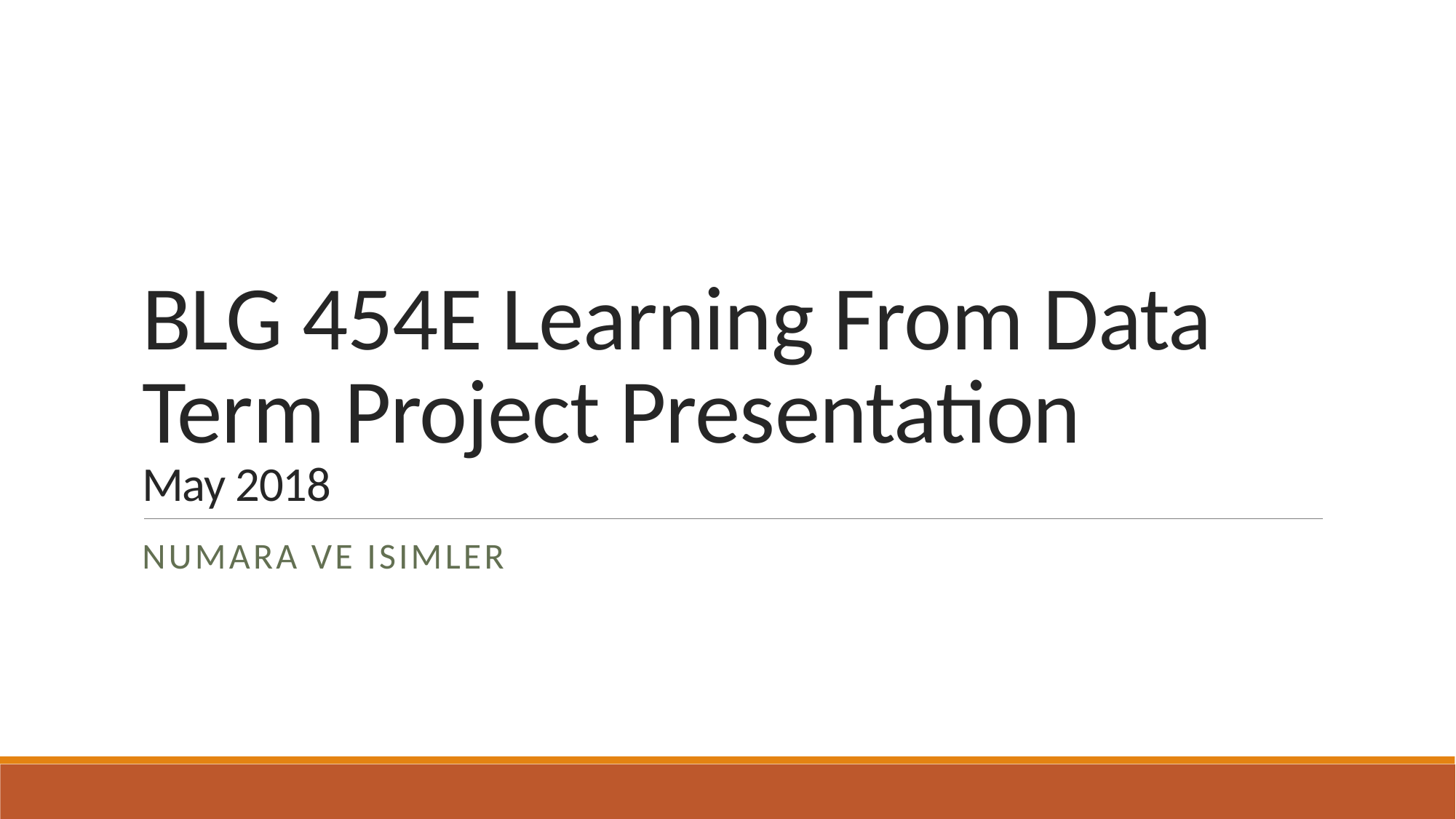

# BLG 454E Learning From Data Term Project Presentation May 2018
Numara ve isimler